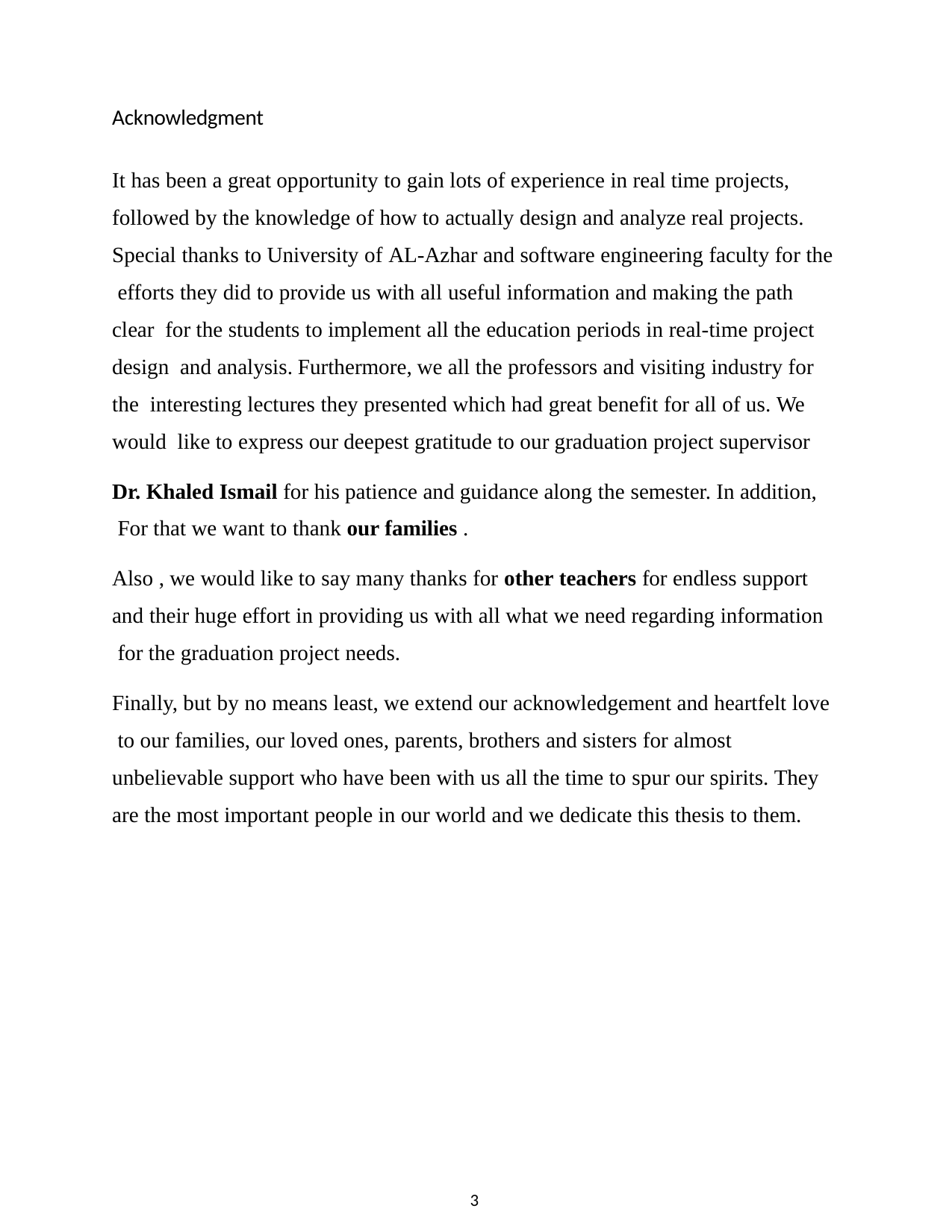

Acknowledgment

It has been a great opportunity to gain lots of experience in real time projects,  followed by the knowledge of how to actually design and analyze real projects.  Special thanks to University of AL-Azhar and software engineering faculty for the  efforts they did to provide us with all useful information and making the path clear  for the students to implement all the education periods in real-time project design  and analysis. Furthermore, we all the professors and visiting industry for the  interesting lectures they presented which had great benefit for all of us. We would  like to express our deepest gratitude to our graduation project supervisor
Dr. Khaled Ismail for his patience and guidance along the semester. In addition,  For that we want to thank our families .
Also , we would like to say many thanks for other teachers for endless support  and their huge effort in providing us with all what we need regarding information  for the graduation project needs.
Finally, but by no means least, we extend our acknowledgement and heartfelt love  to our families, our loved ones, parents, brothers and sisters for almost  unbelievable support who have been with us all the time to spur our spirits. They  are the most important people in our world and we dedicate this thesis to them.
3